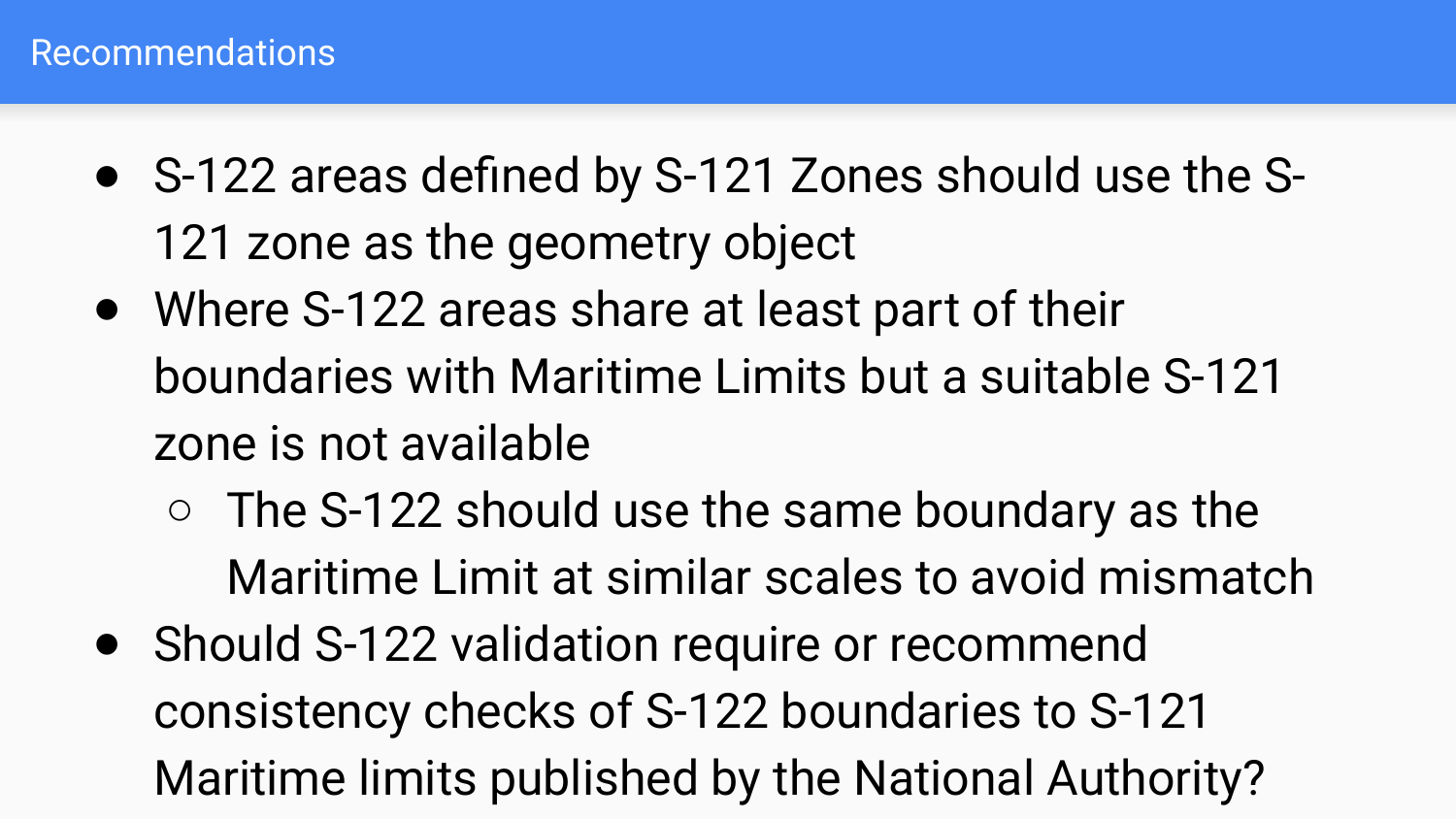

# Recommendations
S-122 areas defined by S-121 Zones should use the S-121 zone as the geometry object
Where S-122 areas share at least part of their boundaries with Maritime Limits but a suitable S-121 zone is not available
The S-122 should use the same boundary as the Maritime Limit at similar scales to avoid mismatch
Should S-122 validation require or recommend consistency checks of S-122 boundaries to S-121 Maritime limits published by the National Authority?